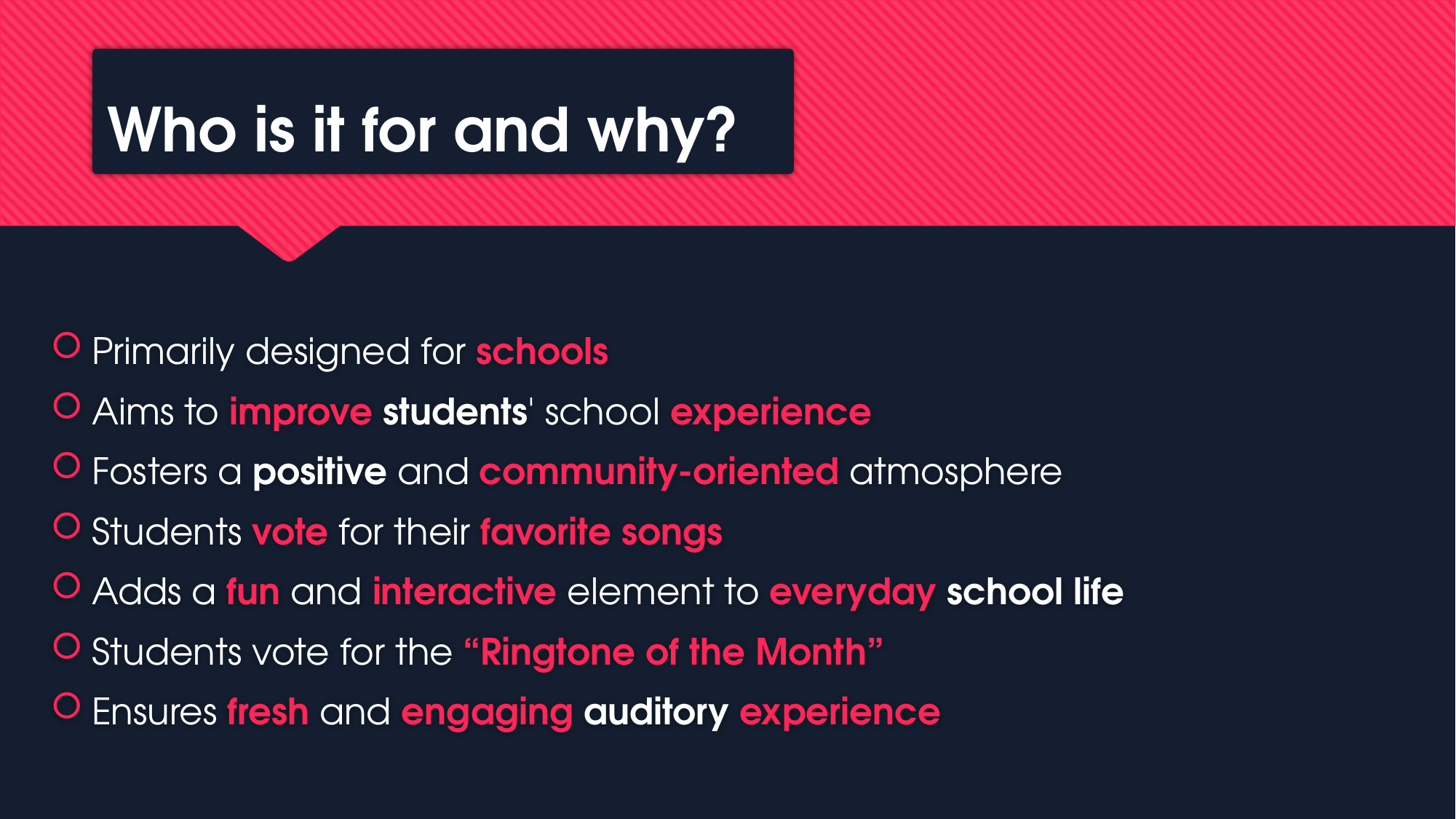

# Who is it for and why?
Primarily designed for schools
Aims to improve students' school experience
Fosters a positive and community-oriented atmosphere
Students vote for their favorite songs
Adds a fun and interactive element to everyday school life
Students vote for the “Ringtone of the Month”
Ensures fresh and engaging auditory experience